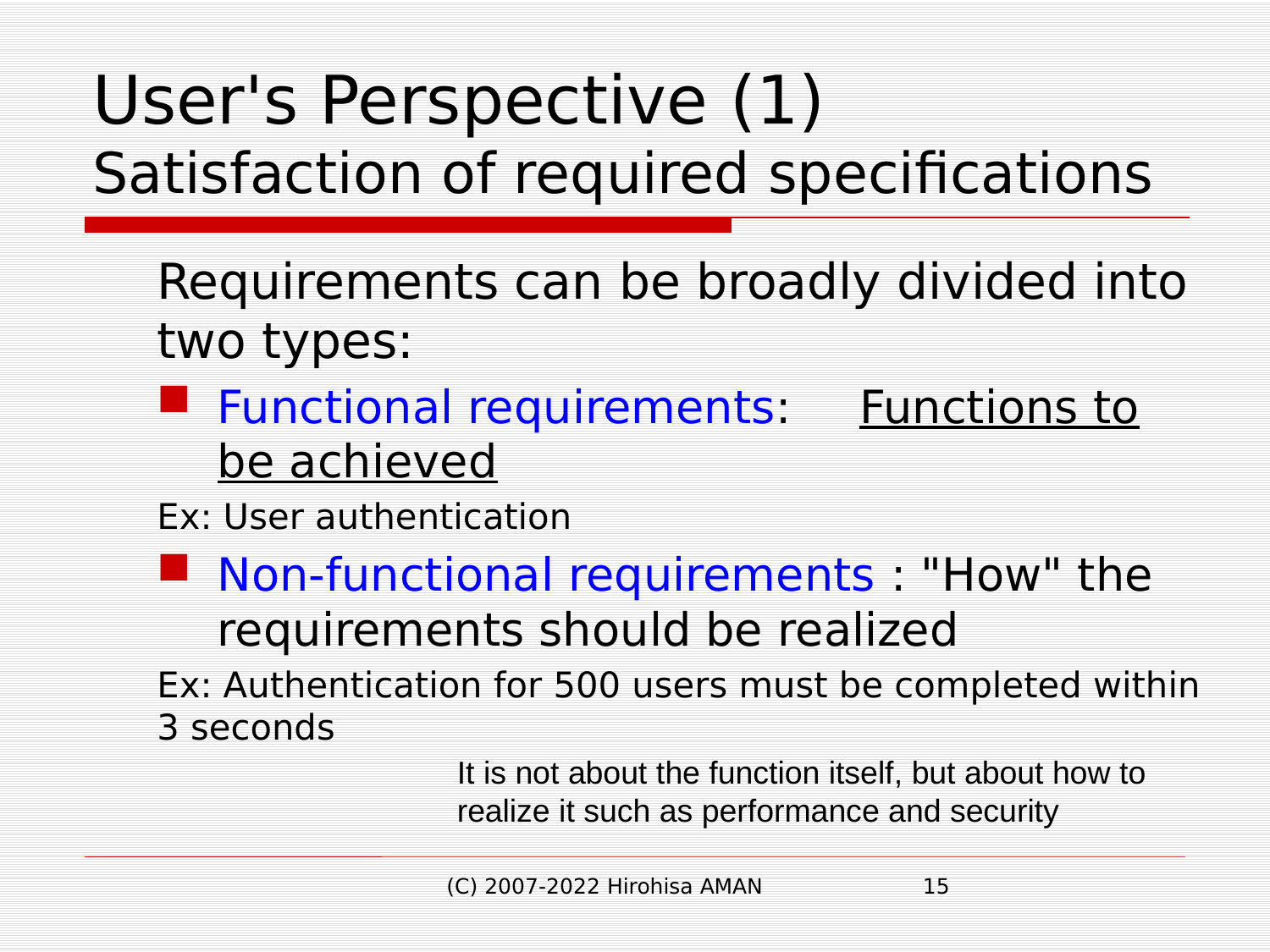

# User's Perspective (1) Satisfaction of required specifications
	Requirements can be broadly divided into two types:
Functional requirements:　Functions to be achieved
Ex: User authentication
Non-functional requirements : "How" the requirements should be realized
Ex: Authentication for 500 users must be completed within 3 seconds

It is not about the function itself, but about how to realize it such as performance and security
(C) 2007-2022 Hirohisa AMAN
15